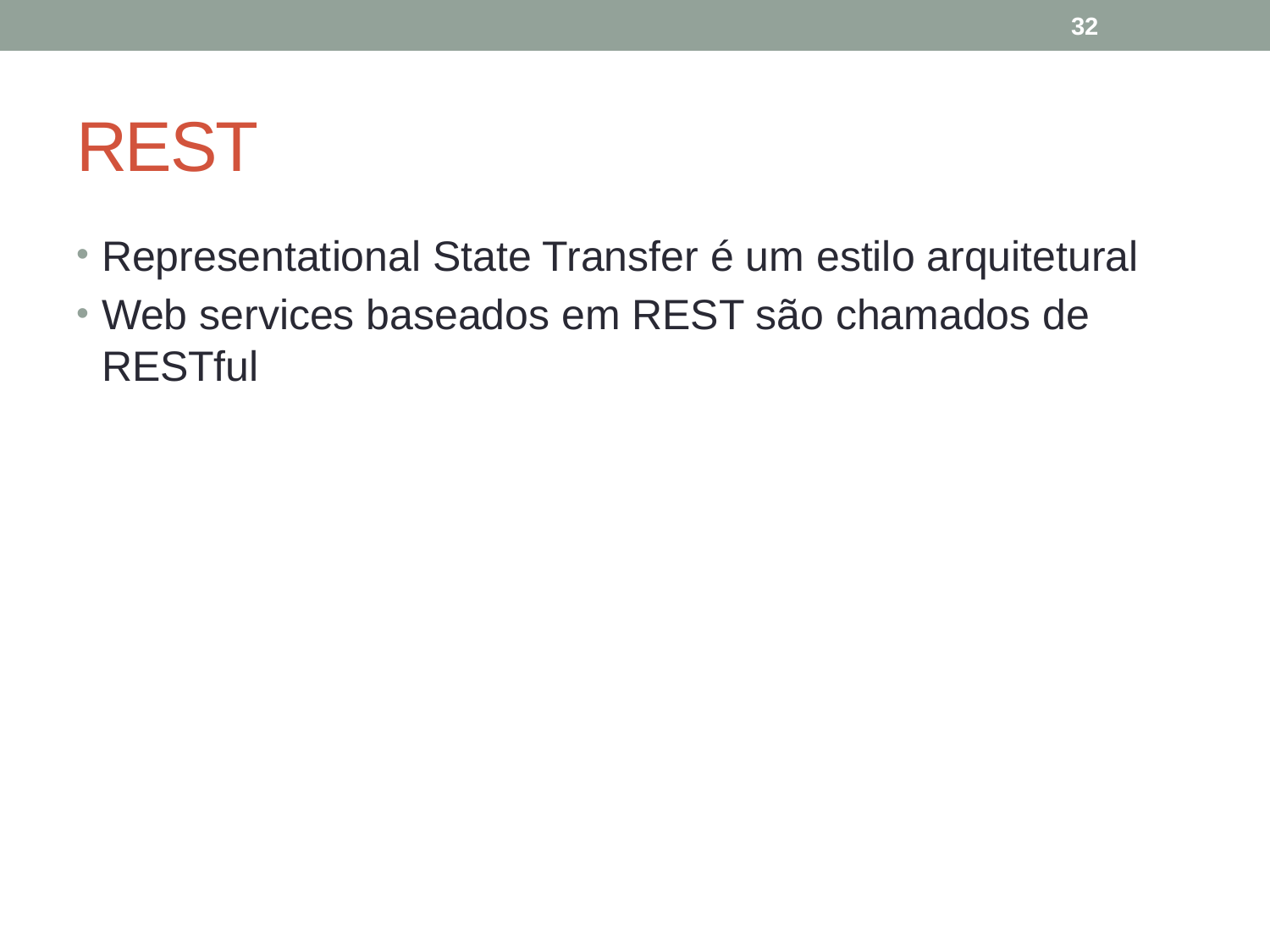

32
# REST
Representational State Transfer é um estilo arquitetural
Web services baseados em REST são chamados de RESTful